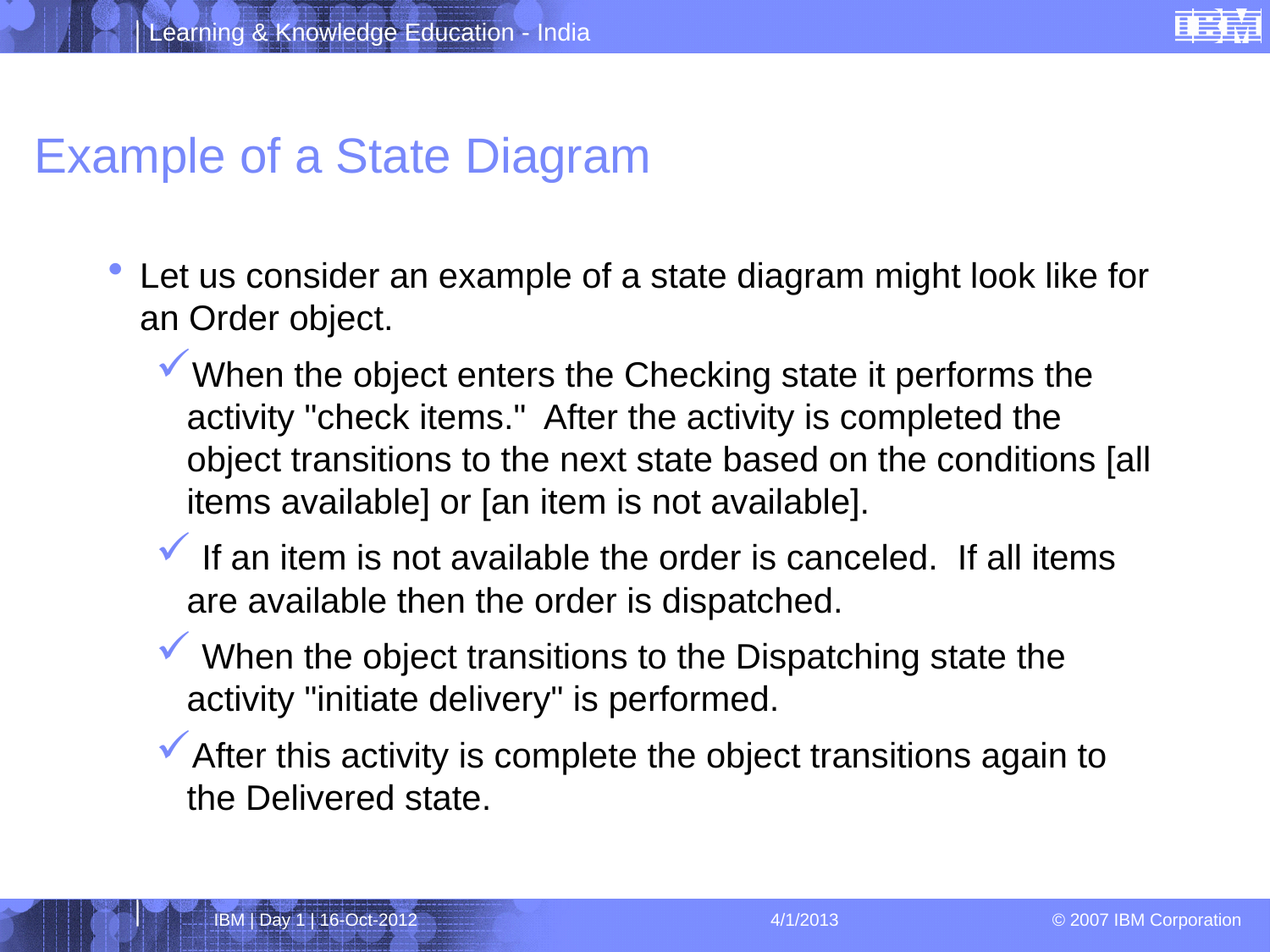

# Example of a State Diagram
Let us consider an example of a state diagram might look like for an Order object.
When the object enters the Checking state it performs the  activity "check items."  After the activity is completed the object transitions to the next state based on the conditions [all items available] or [an item is not available].
 If an item is not available the order is canceled.  If all items are available then the order is dispatched.
 When the object transitions to the Dispatching state the activity "initiate delivery" is performed.
After this activity is complete the object transitions again to the Delivered state.
IBM | Day 1 | 16-Oct-2012
4/1/2013